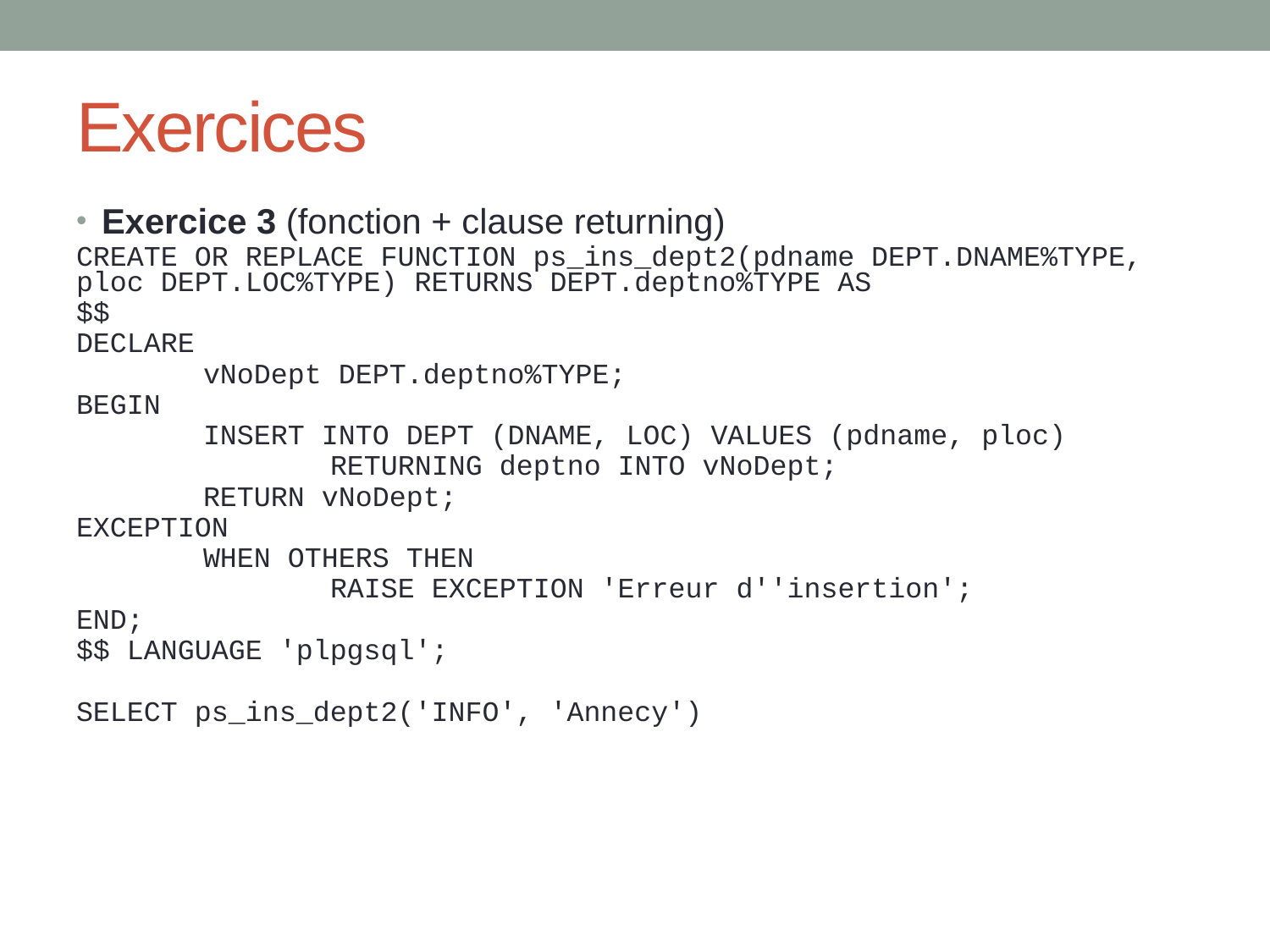

# Exercices
Exercice 3 (fonction + clause returning)
CREATE OR REPLACE FUNCTION ps_ins_dept2(pdname DEPT.DNAME%TYPE, ploc DEPT.LOC%TYPE) RETURNS DEPT.deptno%TYPE AS
$$
DECLARE
	vNoDept DEPT.deptno%TYPE;
BEGIN
	INSERT INTO DEPT (DNAME, LOC) VALUES (pdname, ploc)
		RETURNING deptno INTO vNoDept;
	RETURN vNoDept;
EXCEPTION
   	WHEN OTHERS THEN
		RAISE EXCEPTION 'Erreur d''insertion';
END;
$$ LANGUAGE 'plpgsql';

SELECT ps_ins_dept2('INFO', 'Annecy')